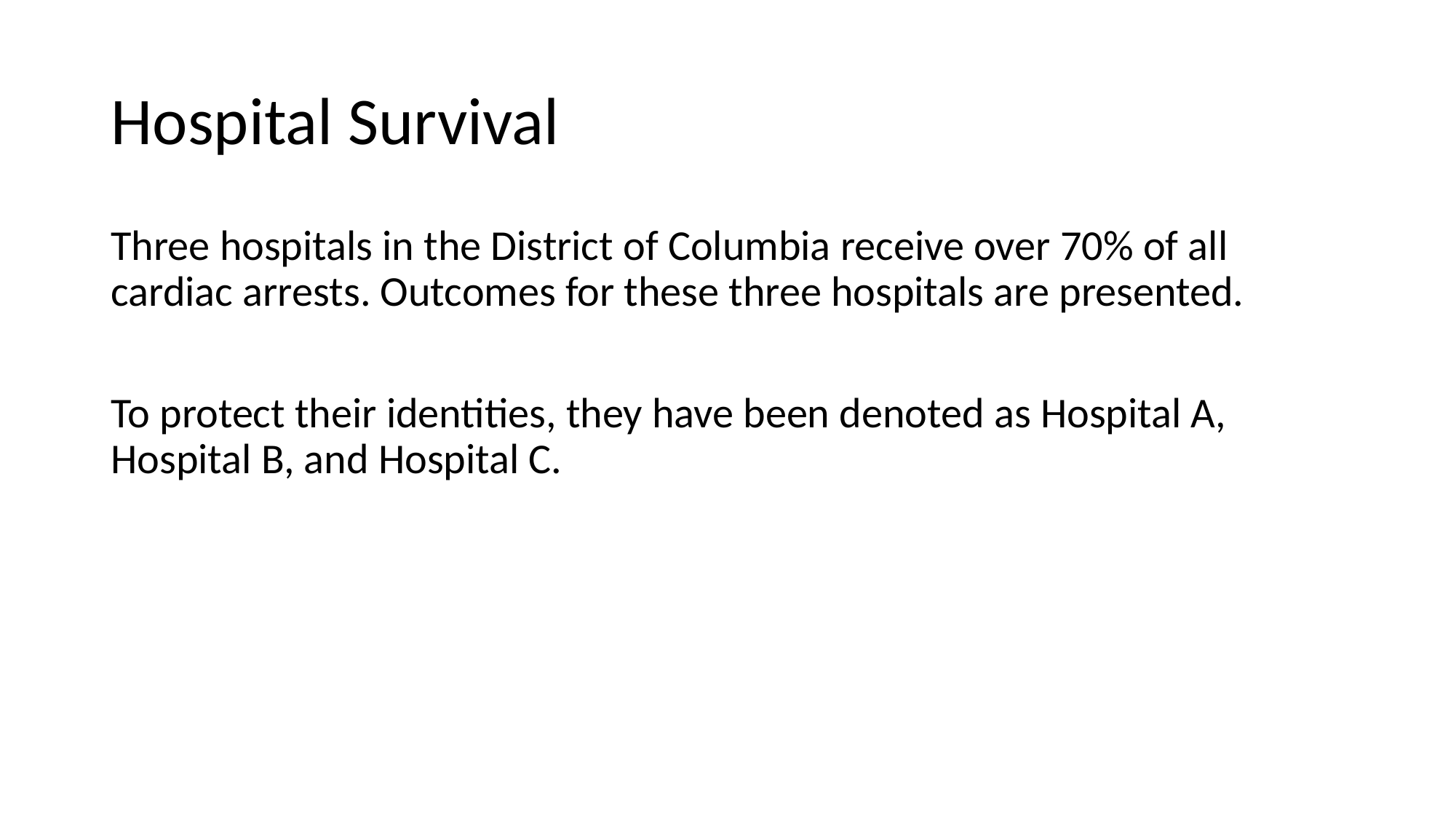

# Hospital Survival
Three hospitals in the District of Columbia receive over 70% of all cardiac arrests. Outcomes for these three hospitals are presented.

To protect their identities, they have been denoted as Hospital A, Hospital B, and Hospital C.